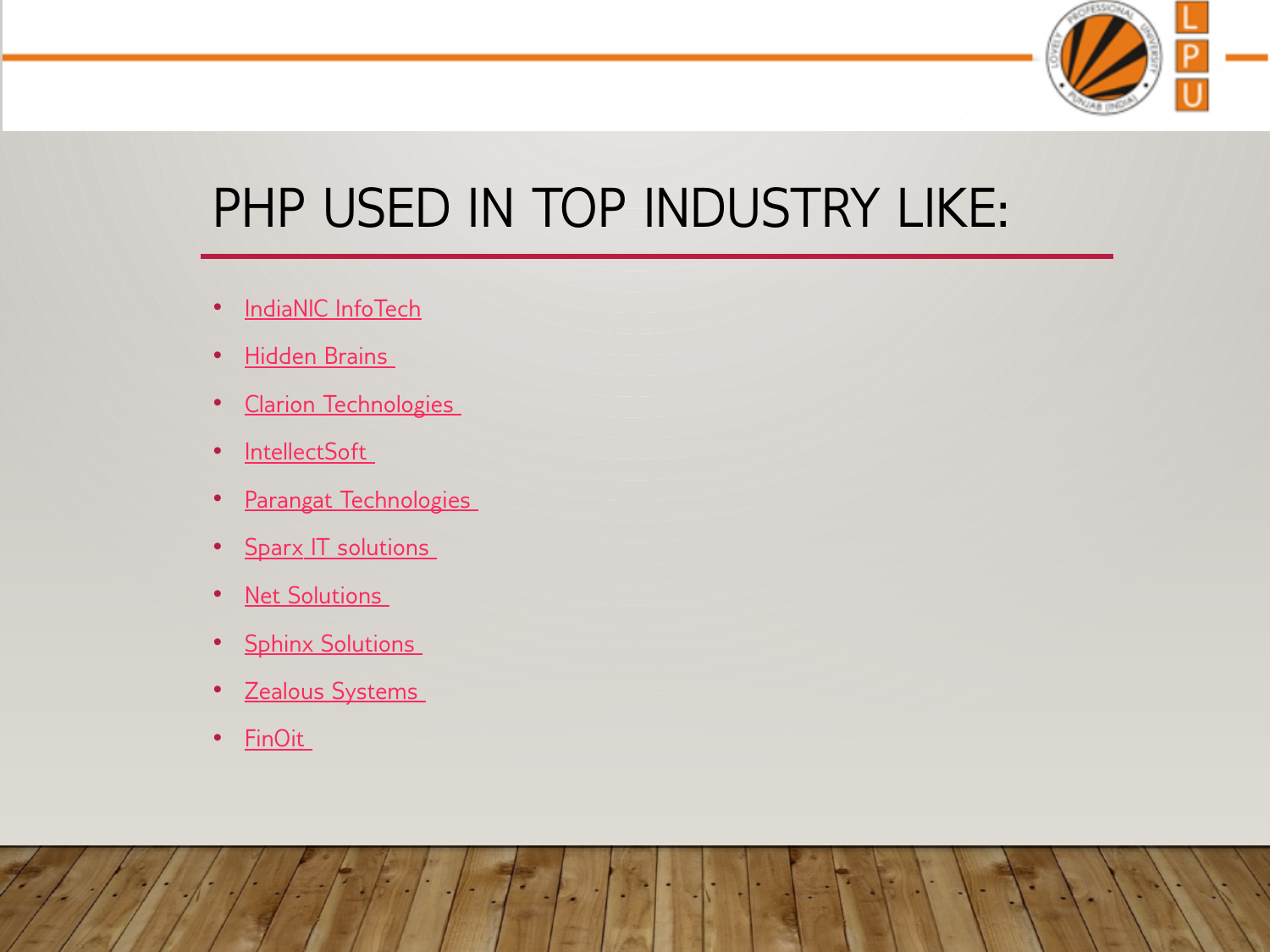

# PHP used in top industry like:
IndiaNIC InfoTech
Hidden Brains
Clarion Technologies
IntellectSoft
Parangat Technologies
Sparx IT solutions
Net Solutions
Sphinx Solutions
Zealous Systems
FinOit